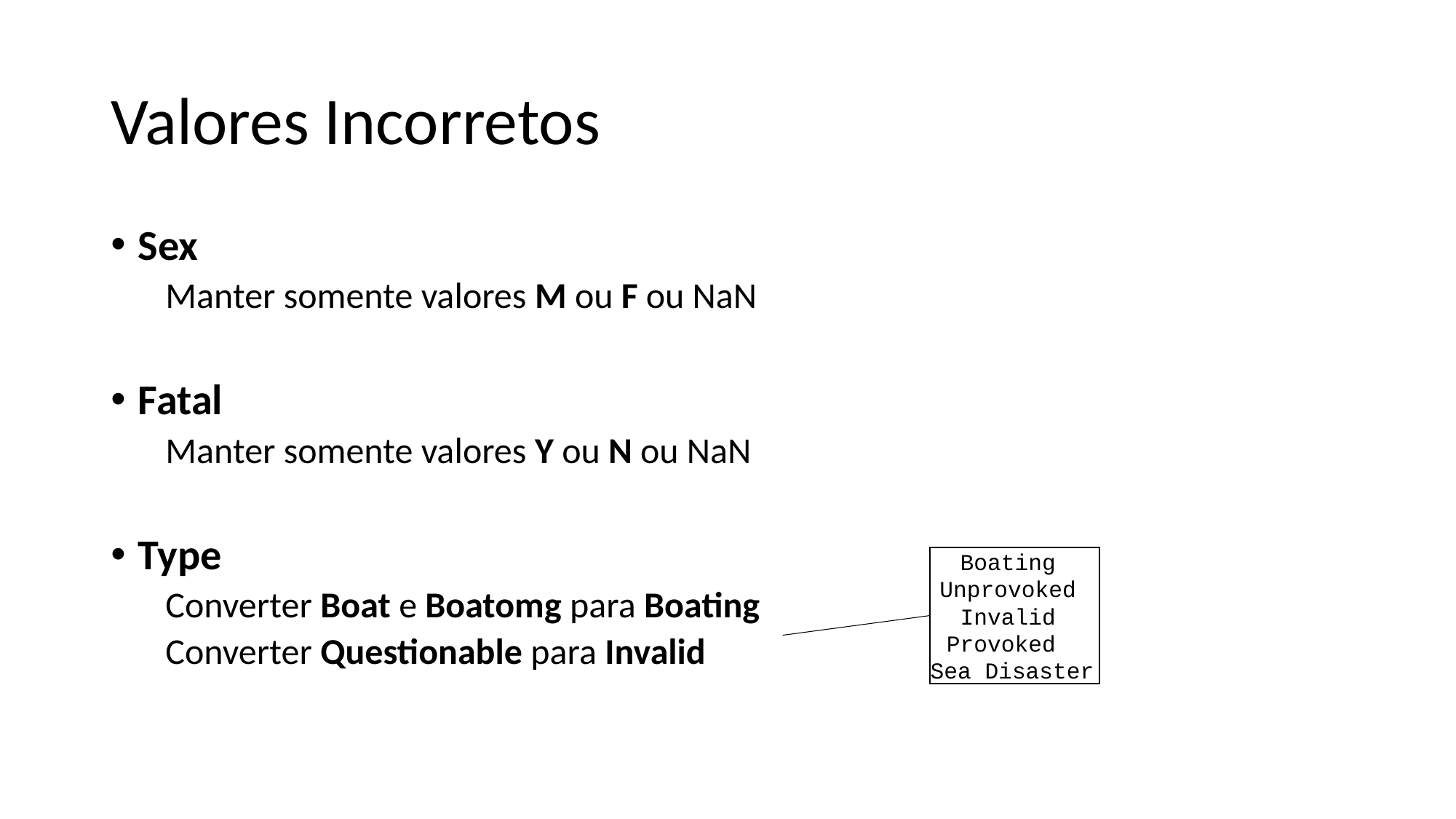

# Valores Incorretos
Sex
Manter somente valores M ou F ou NaN

Fatal
Manter somente valores Y ou N ou NaN

Type
Converter Boat e Boatomg para Boating
Converter Questionable para Invalid
Boating
Unprovoked
Invalid
Provoked
Sea Disaster